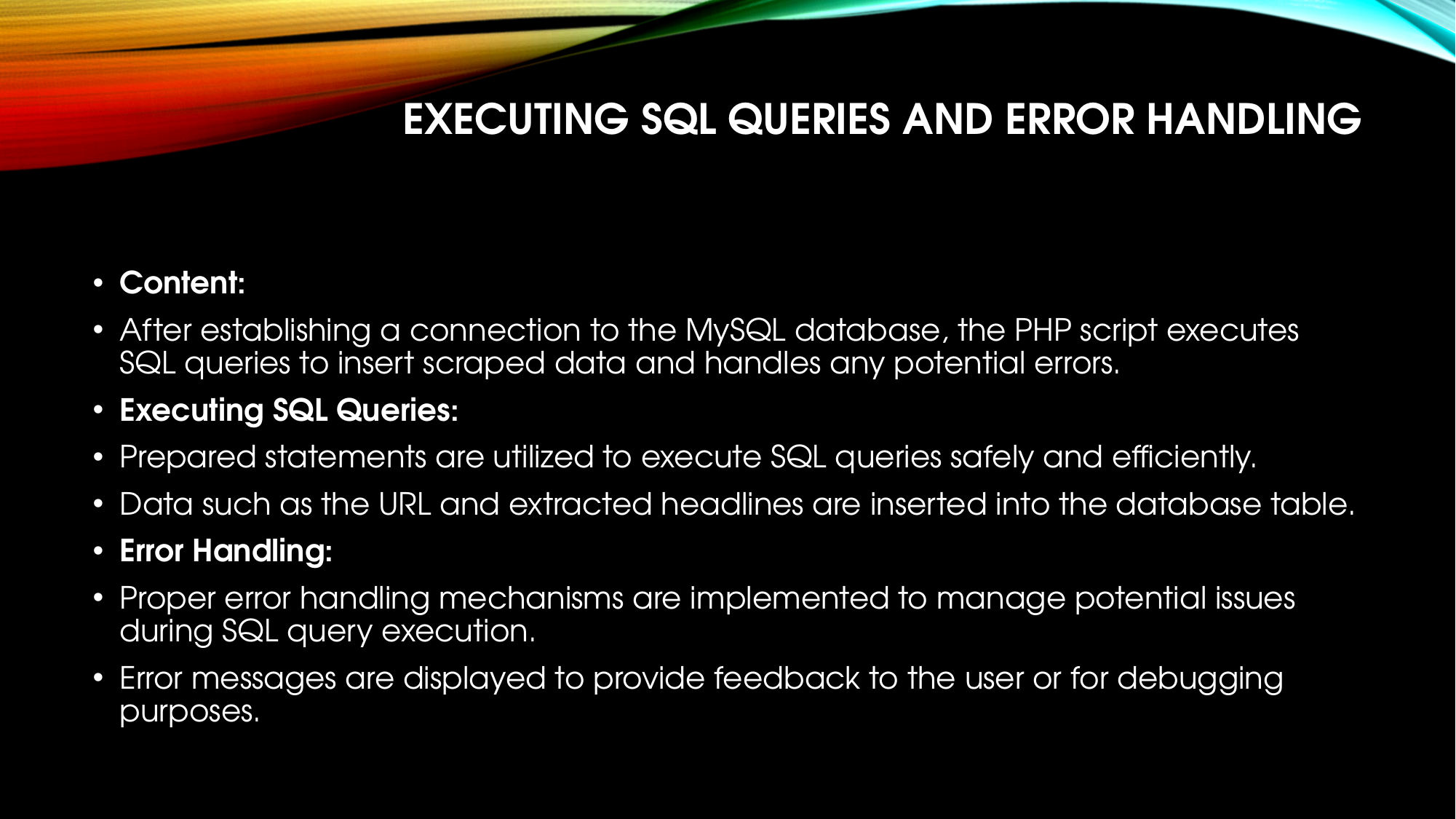

# Executing SQL Queries and Error Handling
Content:
After establishing a connection to the MySQL database, the PHP script executes SQL queries to insert scraped data and handles any potential errors.
Executing SQL Queries:
Prepared statements are utilized to execute SQL queries safely and efficiently.
Data such as the URL and extracted headlines are inserted into the database table.
Error Handling:
Proper error handling mechanisms are implemented to manage potential issues during SQL query execution.
Error messages are displayed to provide feedback to the user or for debugging purposes.